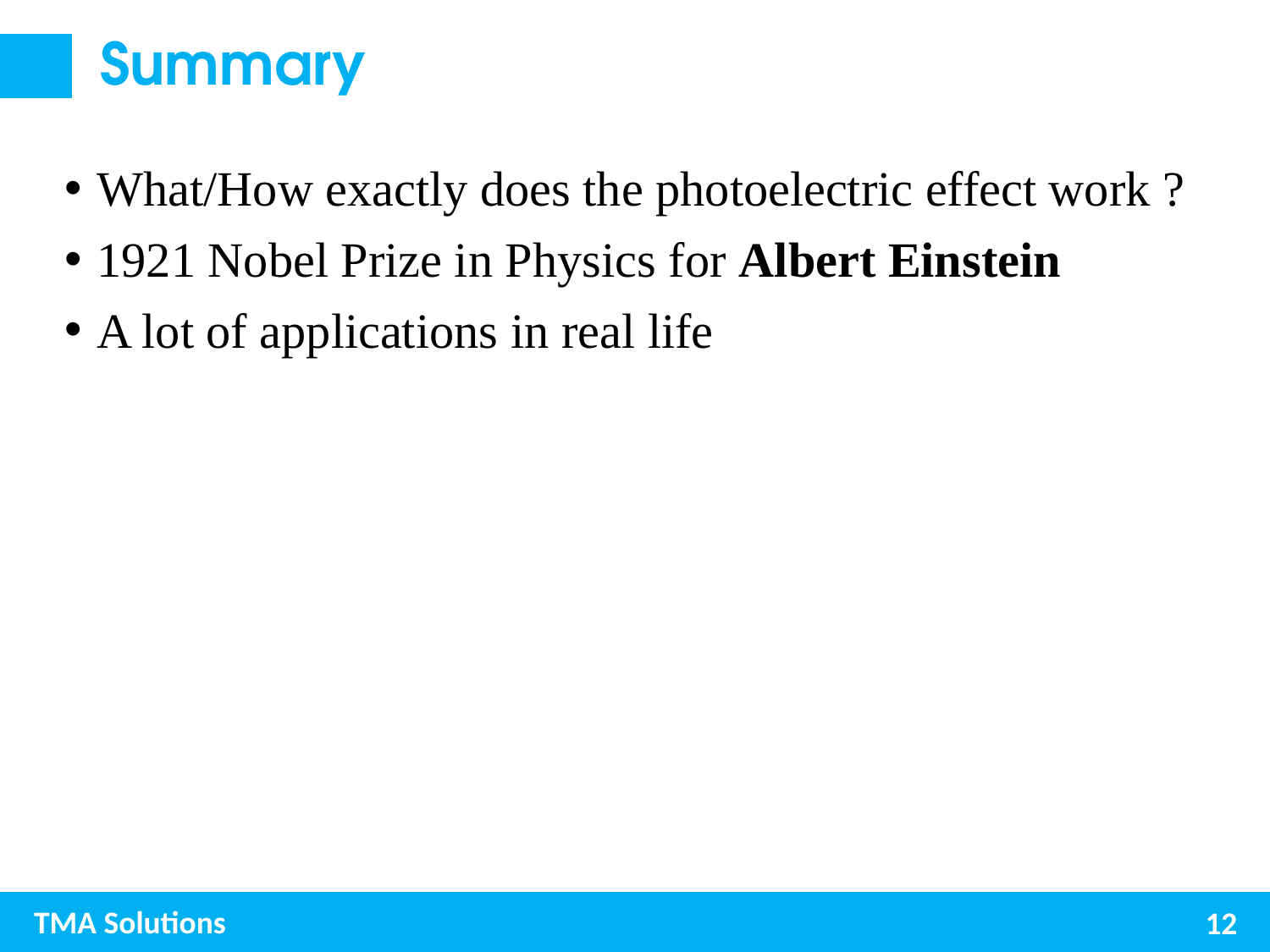

# Summary
What/How exactly does the photoelectric effect work ?
1921 Nobel Prize in Physics for Albert Einstein
A lot of applications in real life

12